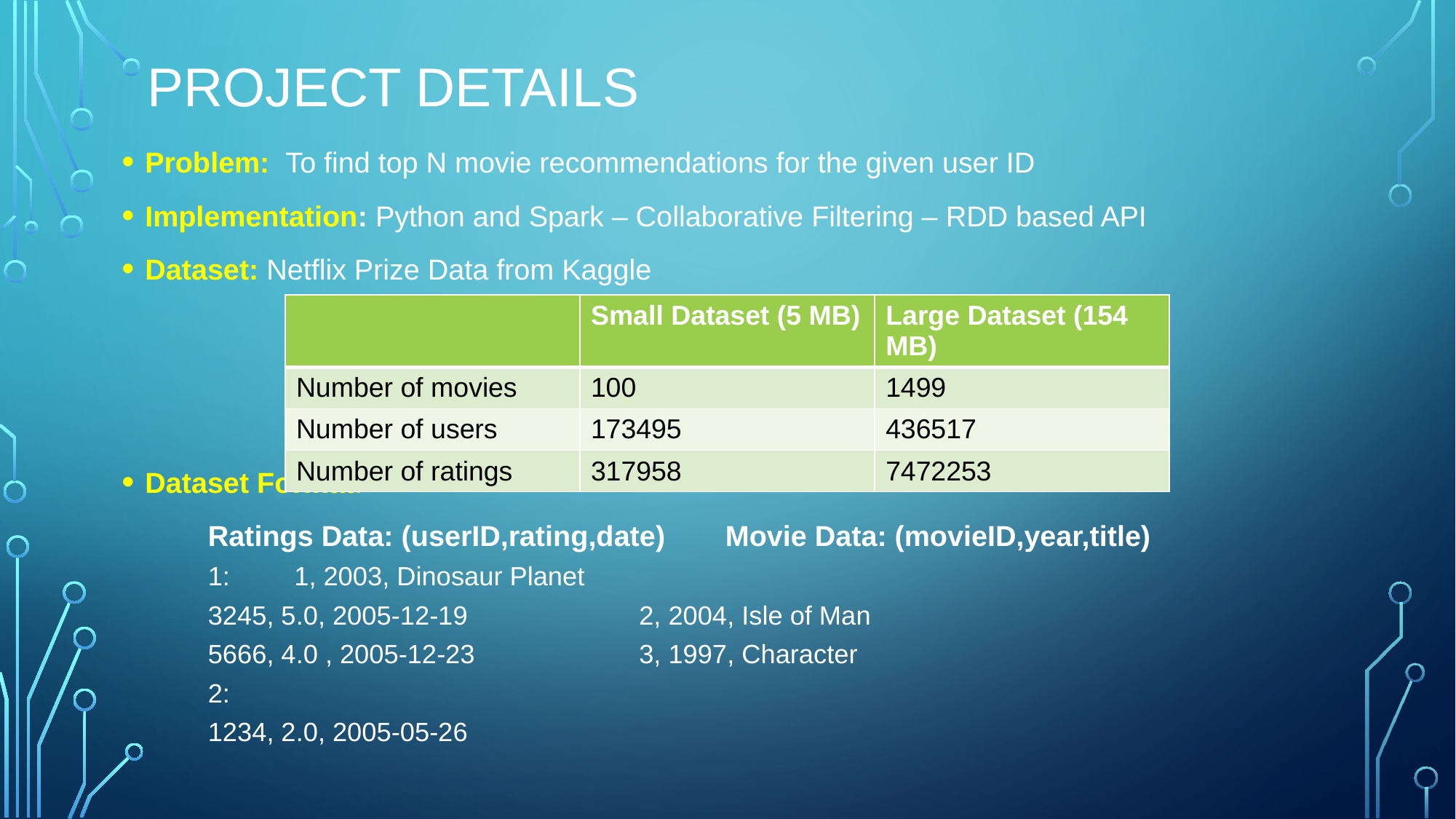

# Project details
Problem:  To find top N movie recommendations for the given user ID
Implementation: Python and Spark – Collaborative Filtering – RDD based API
Dataset: Netflix Prize Data from Kaggle

Dataset Format:
	Ratings Data: (userID,rating,date)	Movie Data: (movieID,year,title)
	1:					1, 2003, Dinosaur Planet
	3245, 5.0, 2005-12-19			2, 2004, Isle of Man
	5666, 4.0 , 2005-12-23 			3, 1997, Character
	2:
	1234, 2.0, 2005-05-26
|  | Small Dataset (5 MB) | Large Dataset (154 MB) |
| --- | --- | --- |
| Number of movies | 100 | 1499 |
| Number of users | 173495 | 436517 |
| Number of ratings | 317958 | 7472253 |